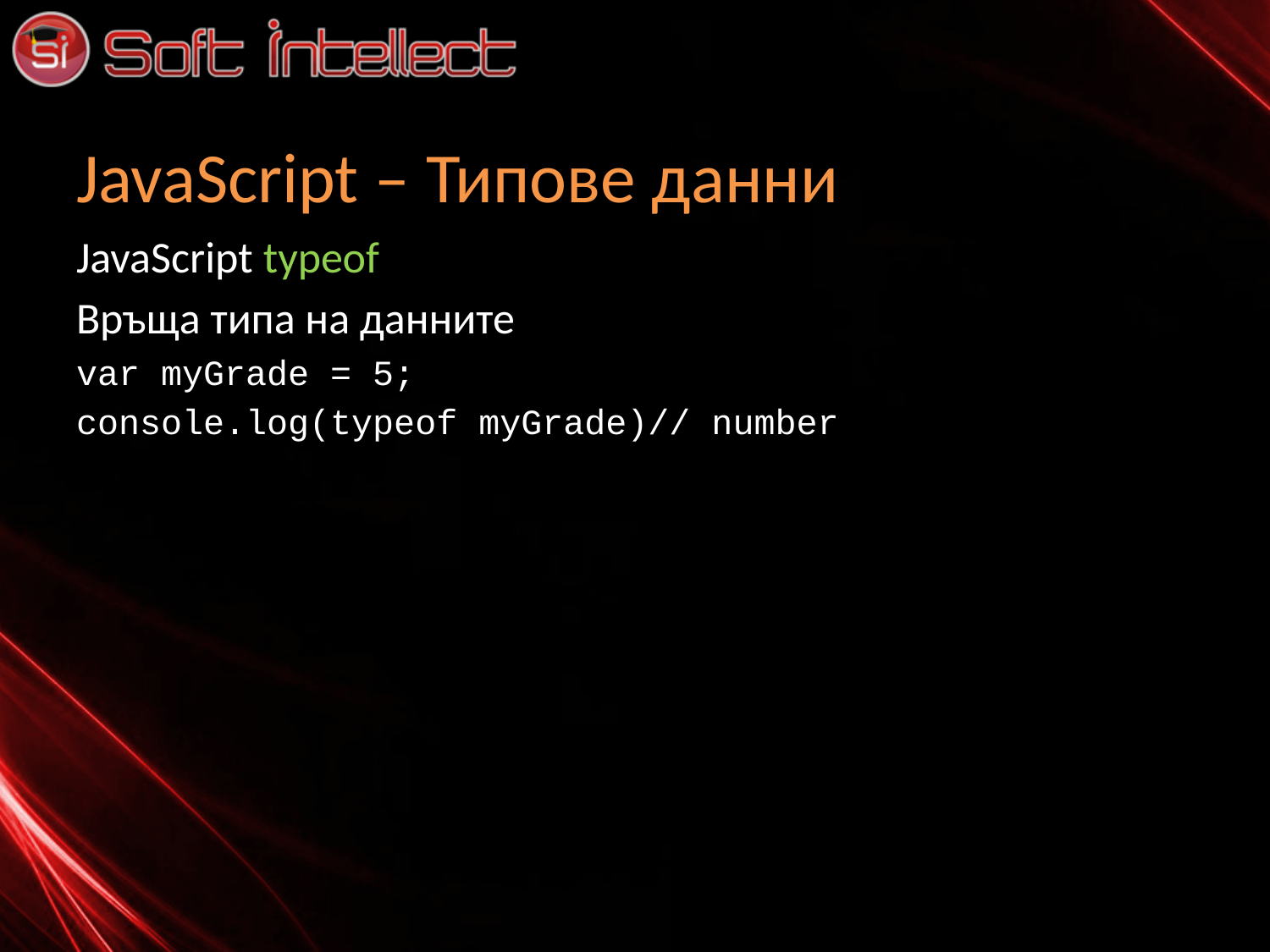

# JavaScript – Типове данни
JavaScript typeof
Връща типа на данните
var myGrade = 5;
console.log(typeof myGrade)// number